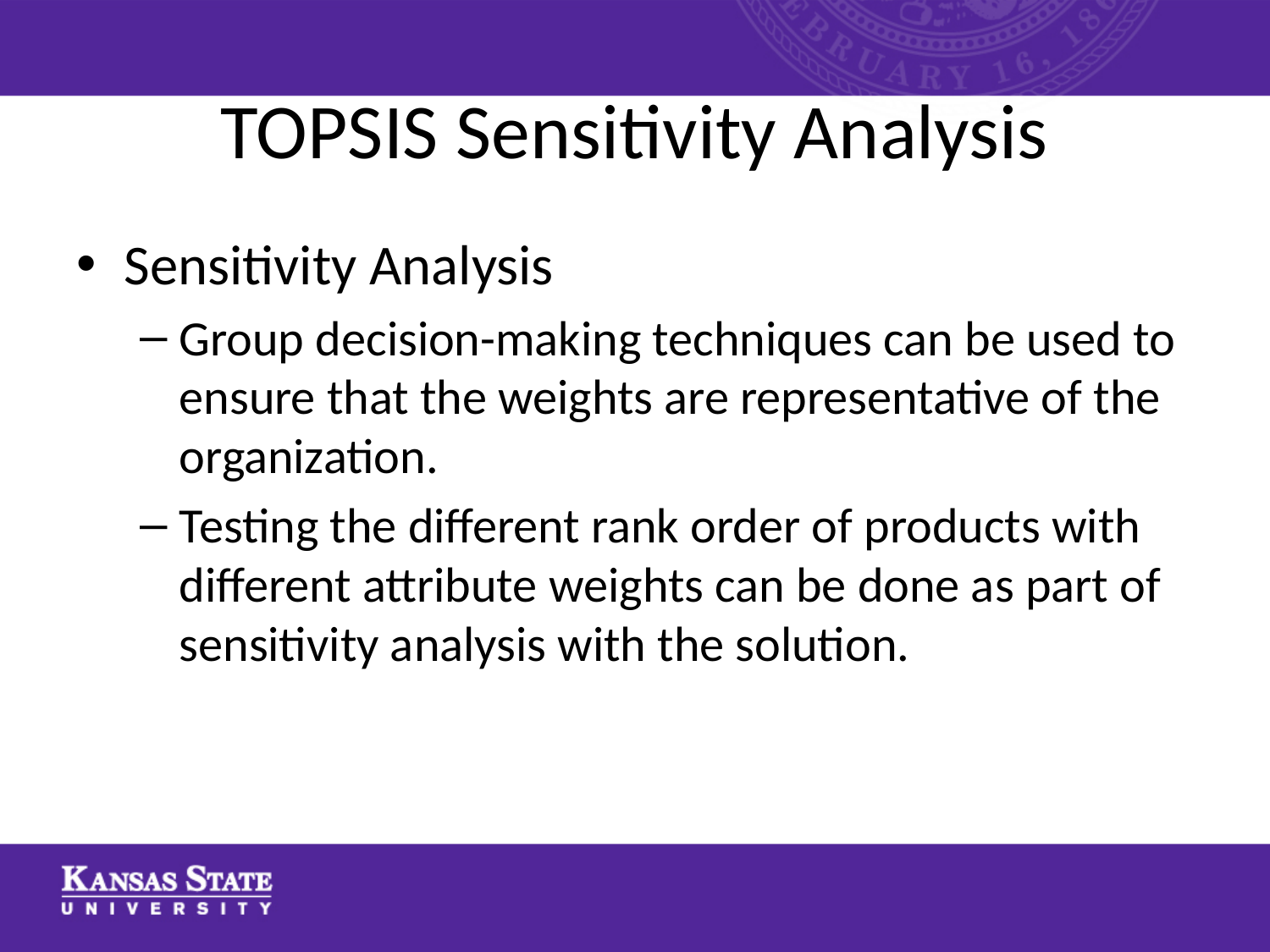

# TOPSIS Sensitivity Analysis
Sensitivity Analysis
Group decision-making techniques can be used to ensure that the weights are representative of the organization.
Testing the different rank order of products with different attribute weights can be done as part of sensitivity analysis with the solution.